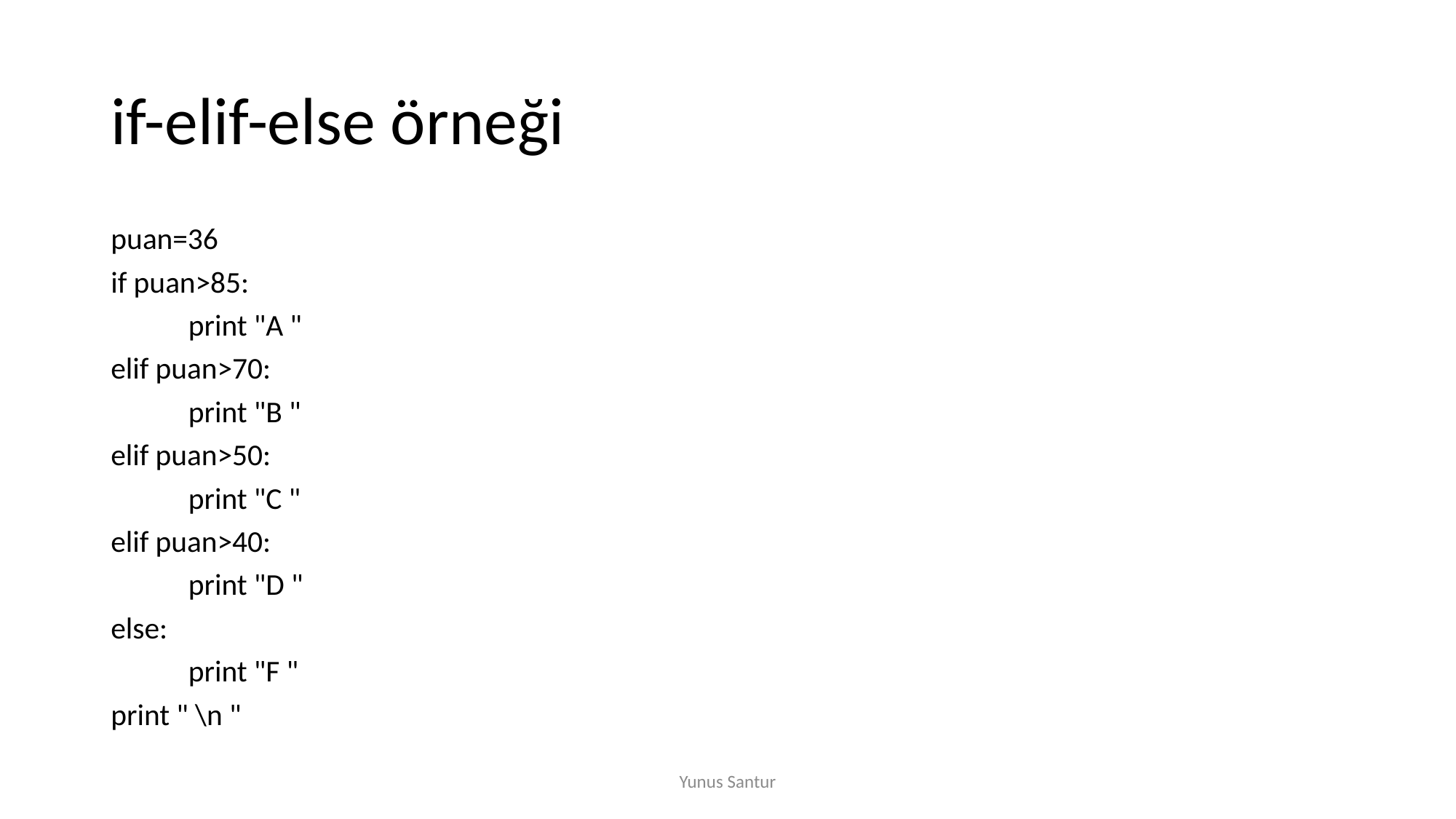

# if-elif-else örneği
puan=36
if puan>85:
	print "A "
elif puan>70:
	print "B "
elif puan>50:
	print "C "
elif puan>40:
	print "D "
else:
	print "F "
print " \n "
Yunus Santur